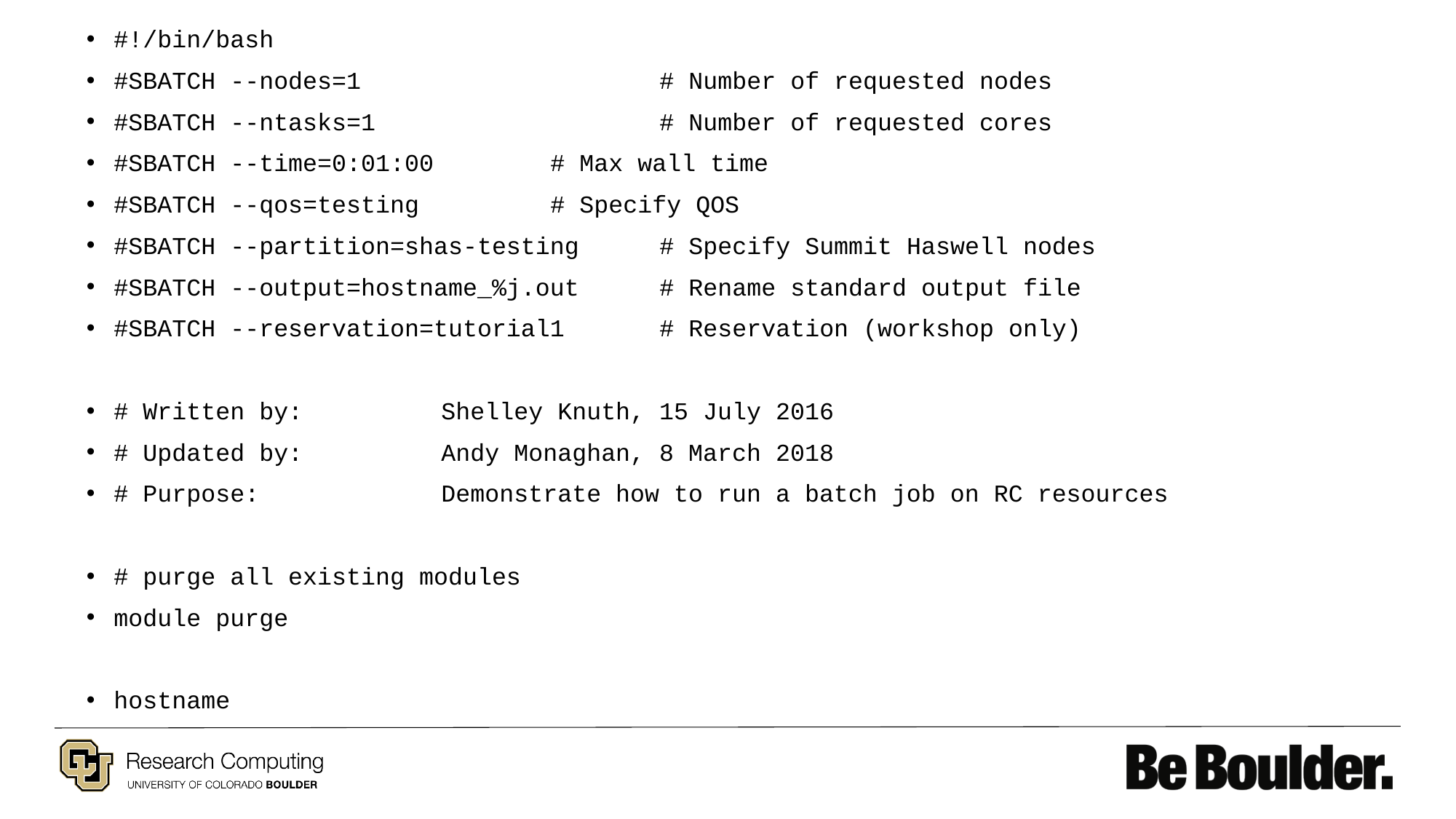

#!/bin/bash
#SBATCH --nodes=1			# Number of requested nodes
#SBATCH --ntasks=1			# Number of requested cores
#SBATCH --time=0:01:00		# Max wall time
#SBATCH --qos=testing		# Specify QOS
#SBATCH --partition=shas-testing	# Specify Summit Haswell nodes
#SBATCH --output=hostname_%j.out	# Rename standard output file
#SBATCH --reservation=tutorial1	# Reservation (workshop only)

# Written by:		Shelley Knuth, 15 July 2016
# Updated by:		Andy Monaghan, 8 March 2018
# Purpose:		Demonstrate how to run a batch job on RC resources

# purge all existing modules
module purge

hostname